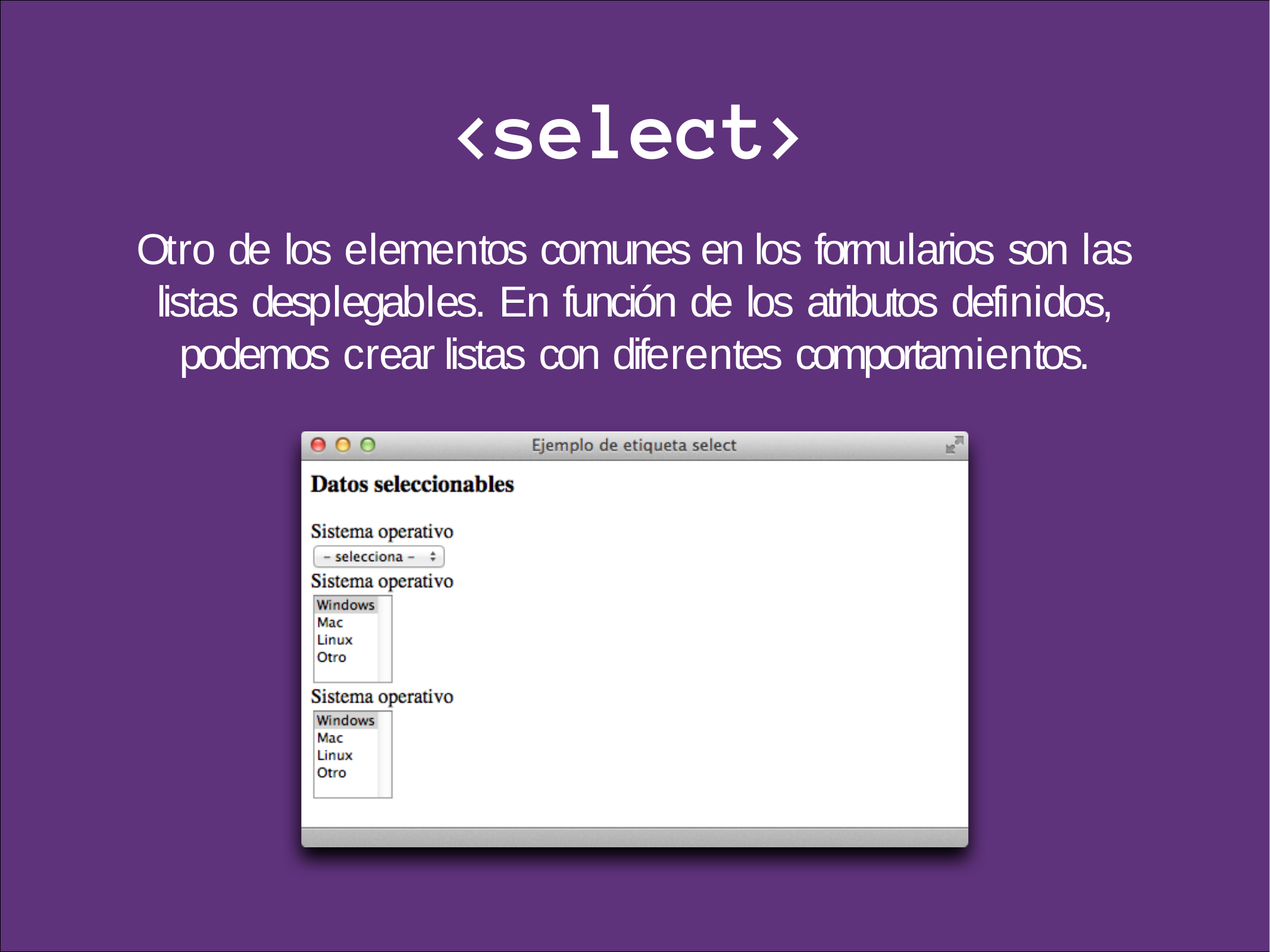

# <select>
Otro de los elementos comunes en los formularios son las listas desplegables. En función de los atributos definidos, podemos crear listas con diferentes comportamientos.